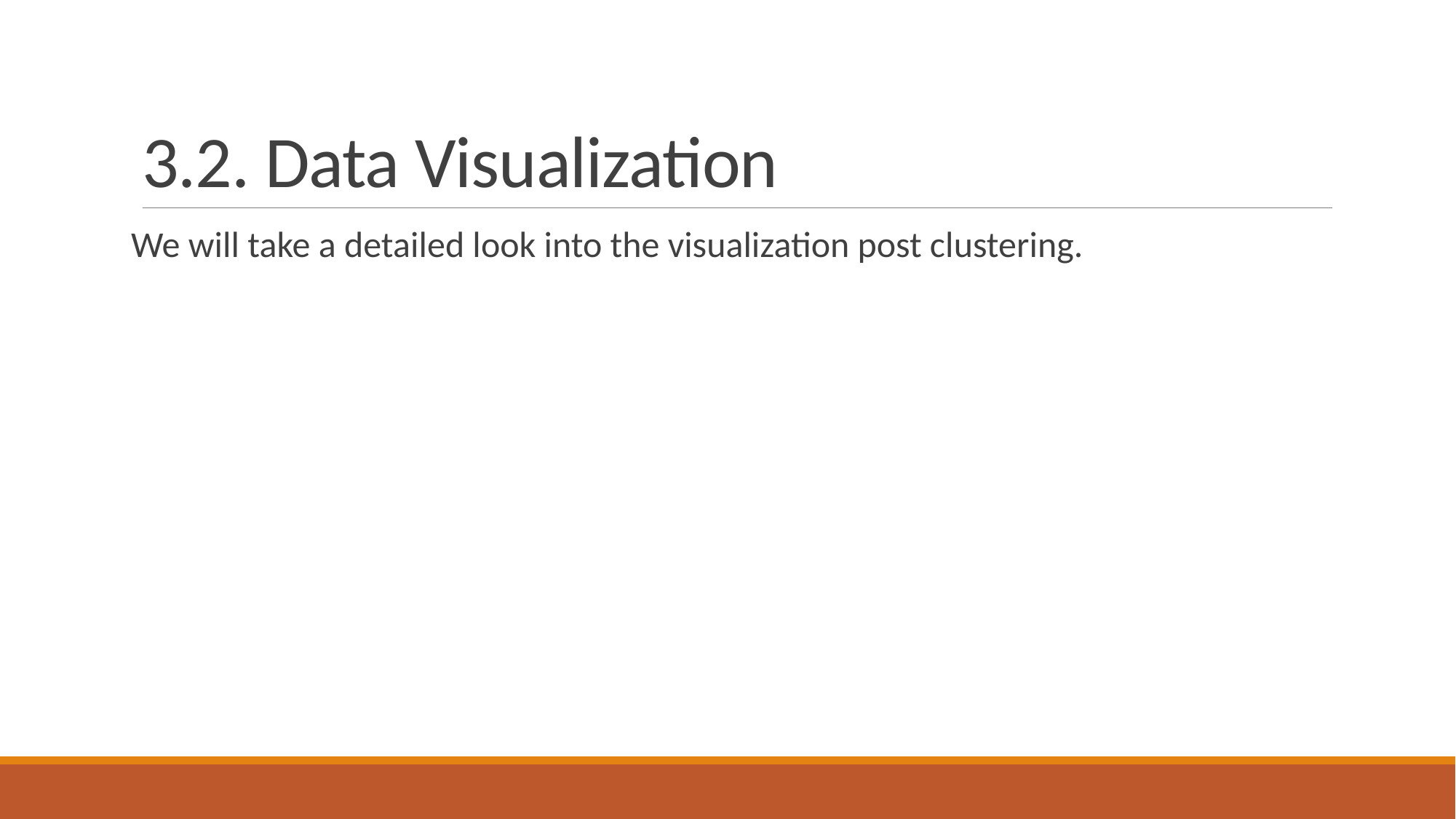

# 3.2. Data Visualization
We will take a detailed look into the visualization post clustering.